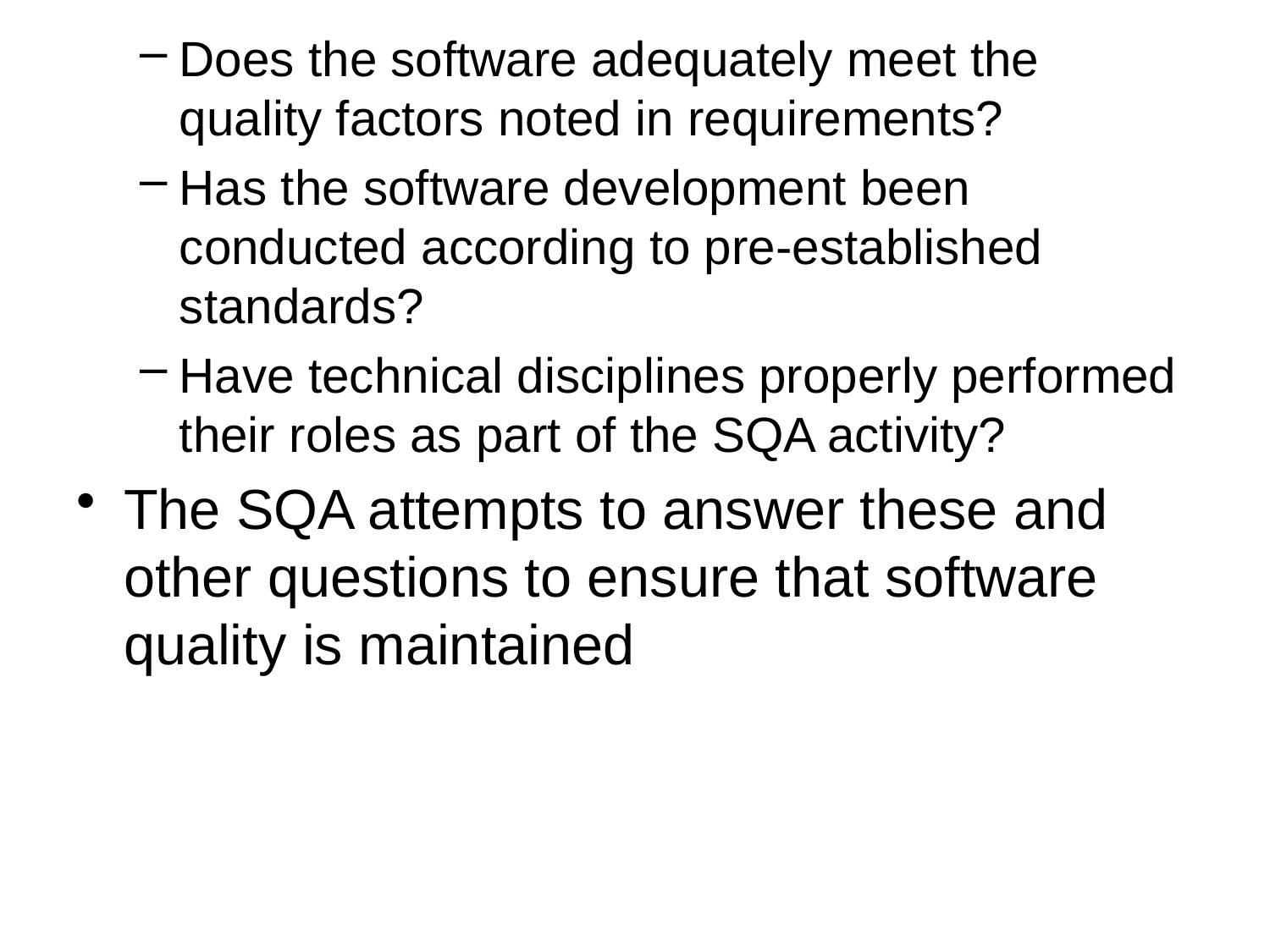

Does the software adequately meet the quality factors noted in requirements?
Has the software development been conducted according to pre-established standards?
Have technical disciplines properly performed their roles as part of the SQA activity?
The SQA attempts to answer these and other questions to ensure that software quality is maintained